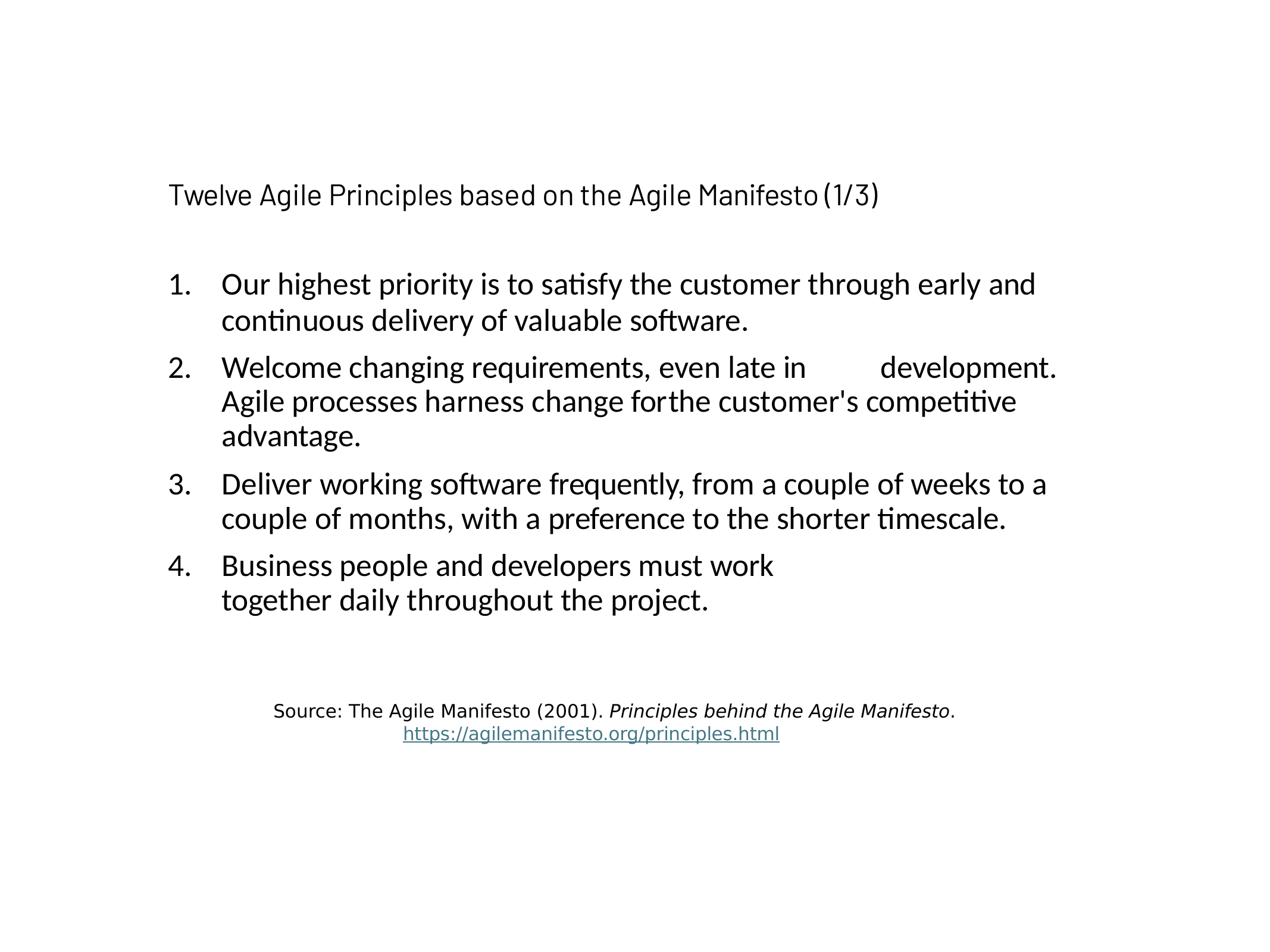

# Twelve Agile Principles based on the Agile Manifesto (1/3)
Our highest priority is to satisfy the customer through early and
continuous delivery of valuable software.
Welcome changing requirements, even late in	development. Agile processes harness change for	the customer's competitive advantage.
Deliver working software frequently, from a couple of weeks to a couple of months, with a preference to the shorter timescale.
Business people and developers must work together daily throughout the project.
Source: The Agile Manifesto (2001). Principles behind the Agile Manifesto. https://agilemanifesto.org/principles.html